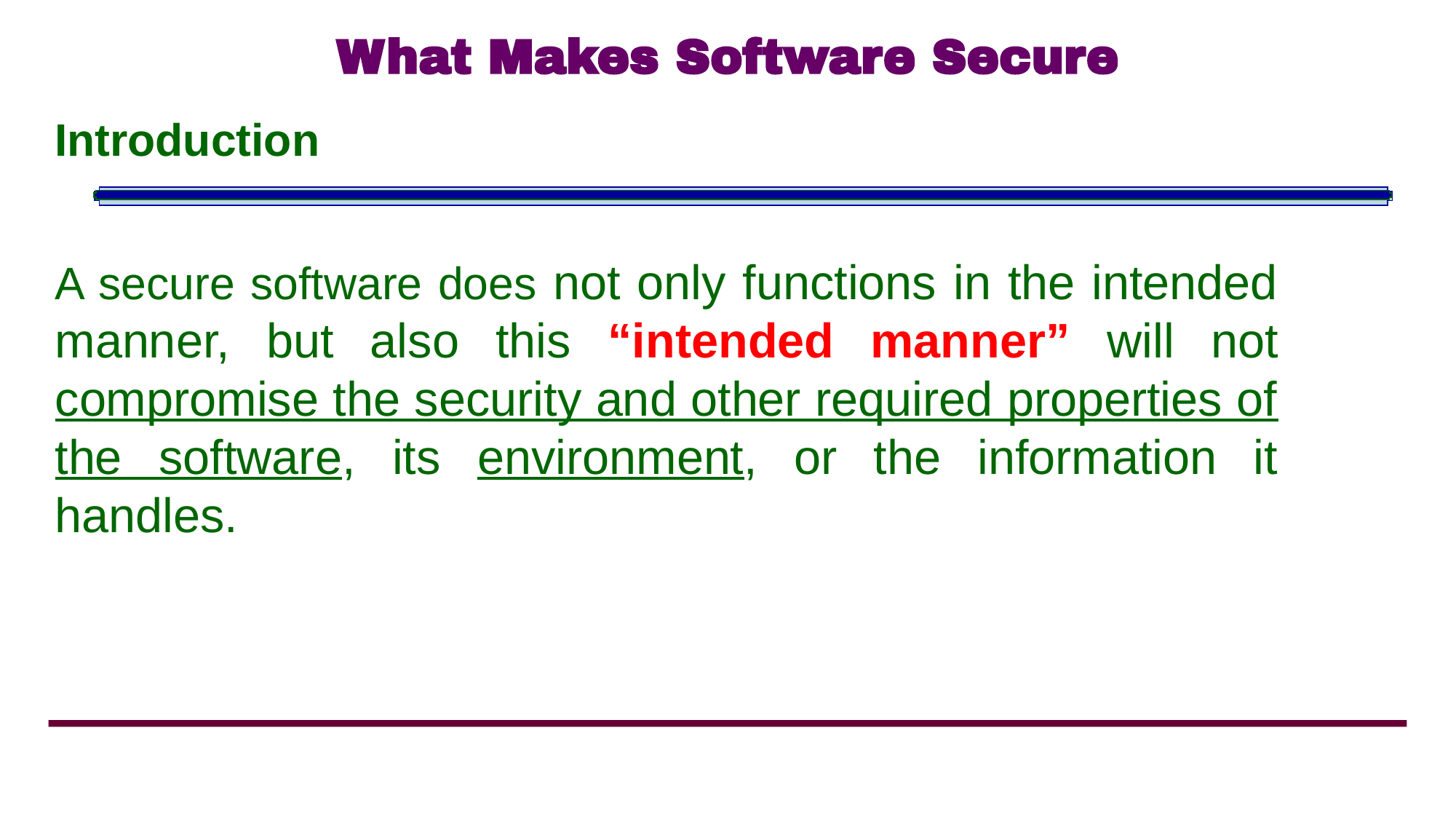

# What Makes Software Secure
Introduction
A secure software does not only functions in the intended manner, but also this “intended manner” will not compromise the security and other required properties of the software, its environment, or the information it handles.